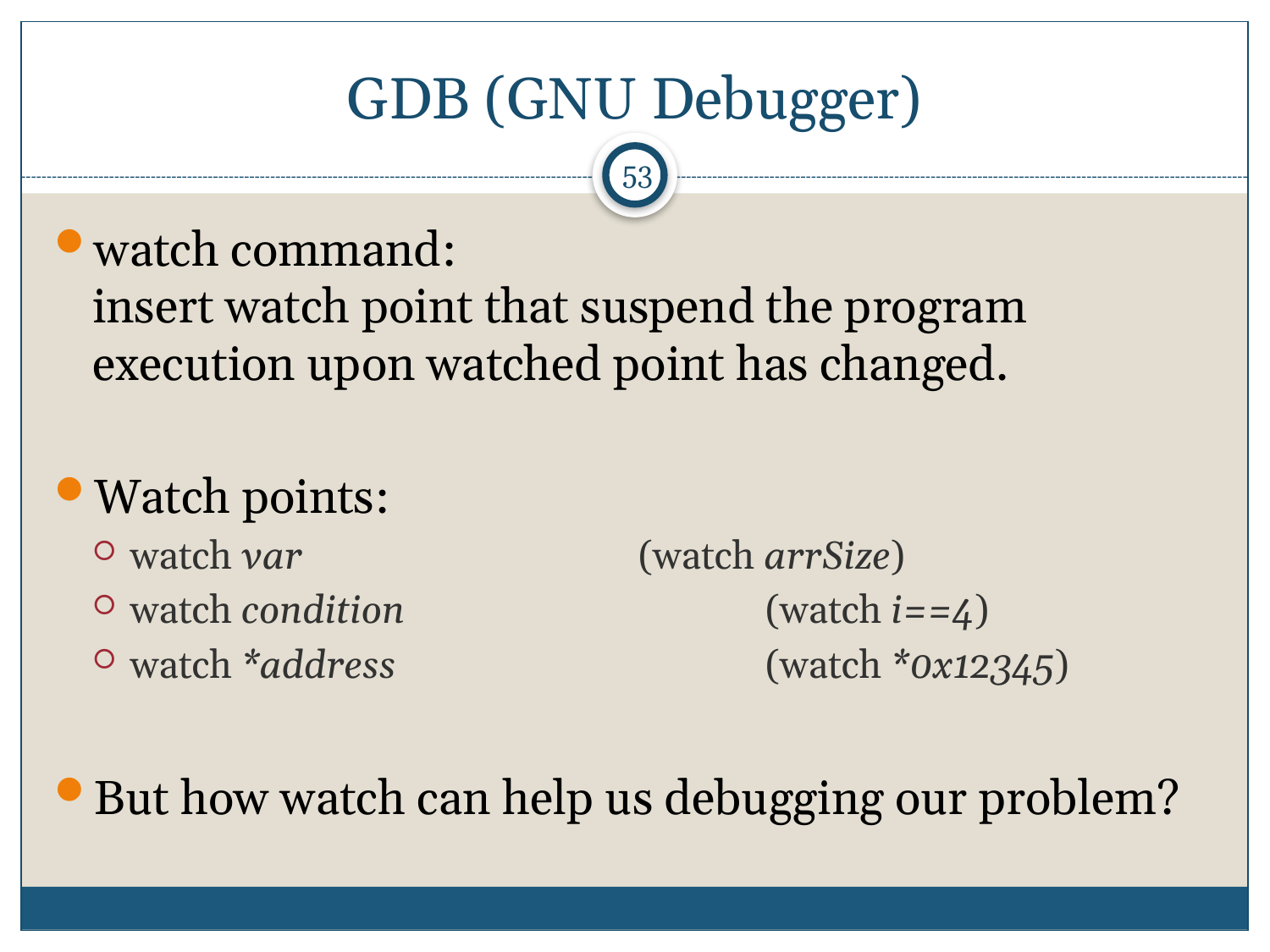

# GDB (GNU Debugger)
53
watch command:
insert watch point that suspend the program execution upon watched point has changed.

Watch points:
watch var 			(watch arrSize)
watch condition			(watch i==4)
watch *address			(watch *0x12345)

But how watch can help us debugging our problem?